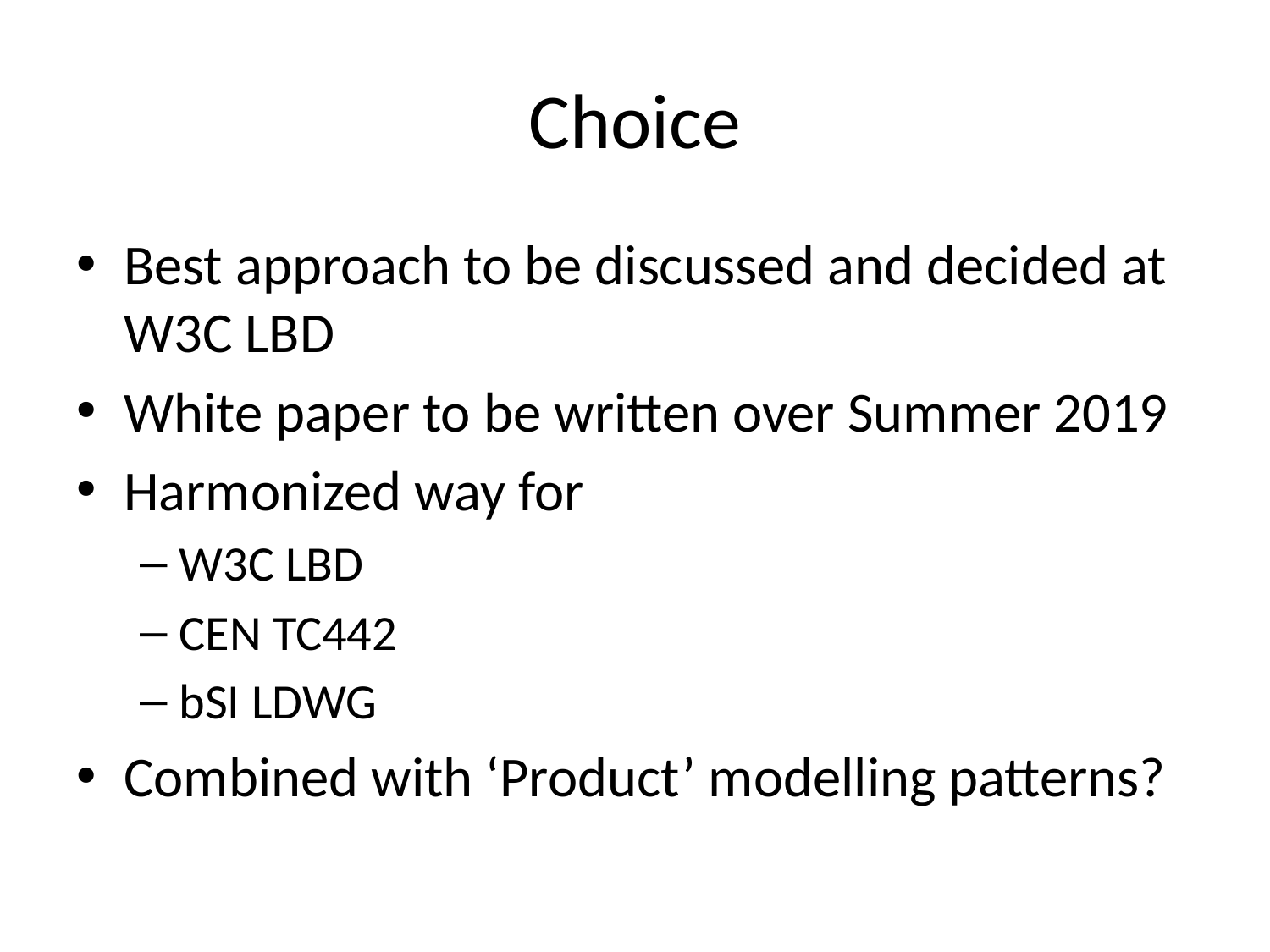

# Choice
Best approach to be discussed and decided at W3C LBD
White paper to be written over Summer 2019
Harmonized way for
W3C LBD
CEN TC442
bSI LDWG
Combined with ‘Product’ modelling patterns?